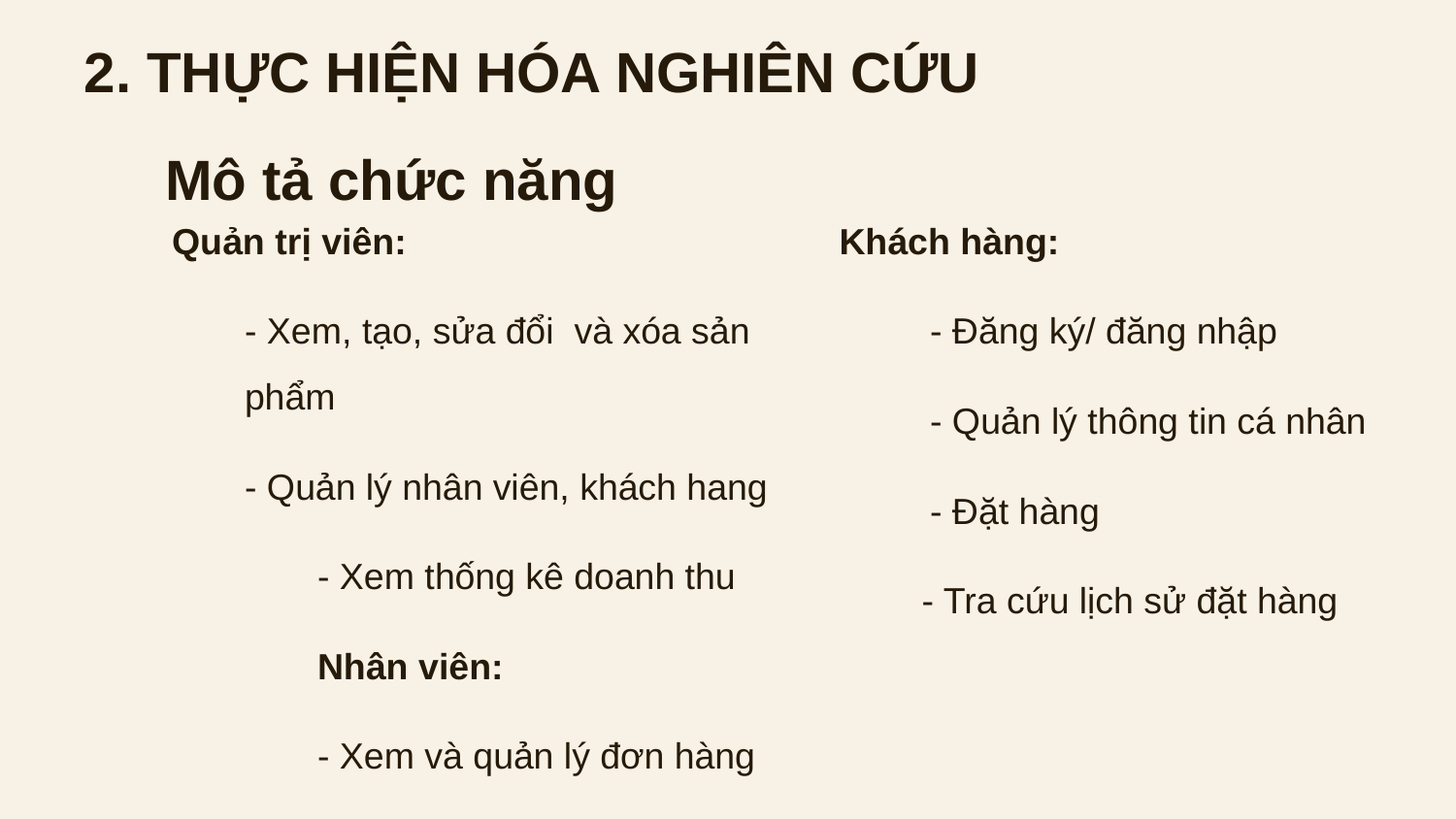

# 2. THỰC HIỆN HÓA NGHIÊN CỨU
Mô tả chức năng
Quản trị viên:
	- Xem, tạo, sửa đổi  và xóa sản phẩm
	- Quản lý nhân viên, khách hang
- Xem thống kê doanh thu
Nhân viên:
- Xem và quản lý đơn hàng
Khách hàng:
- Đăng ký/ đăng nhập
- Quản lý thông tin cá nhân
- Đặt hàng
- Tra cứu lịch sử đặt hàng